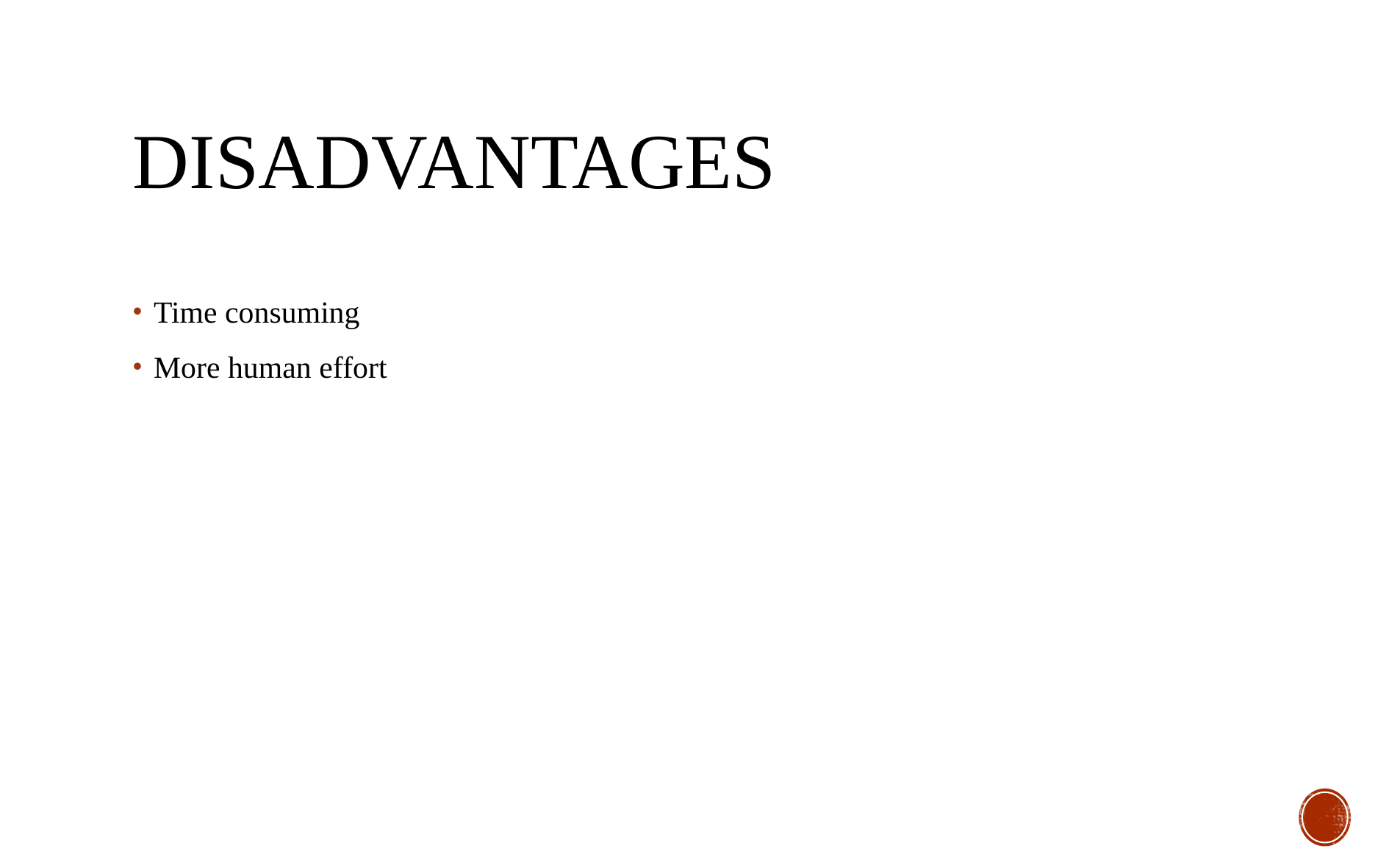

# disadvantages
Time consuming
More human effort